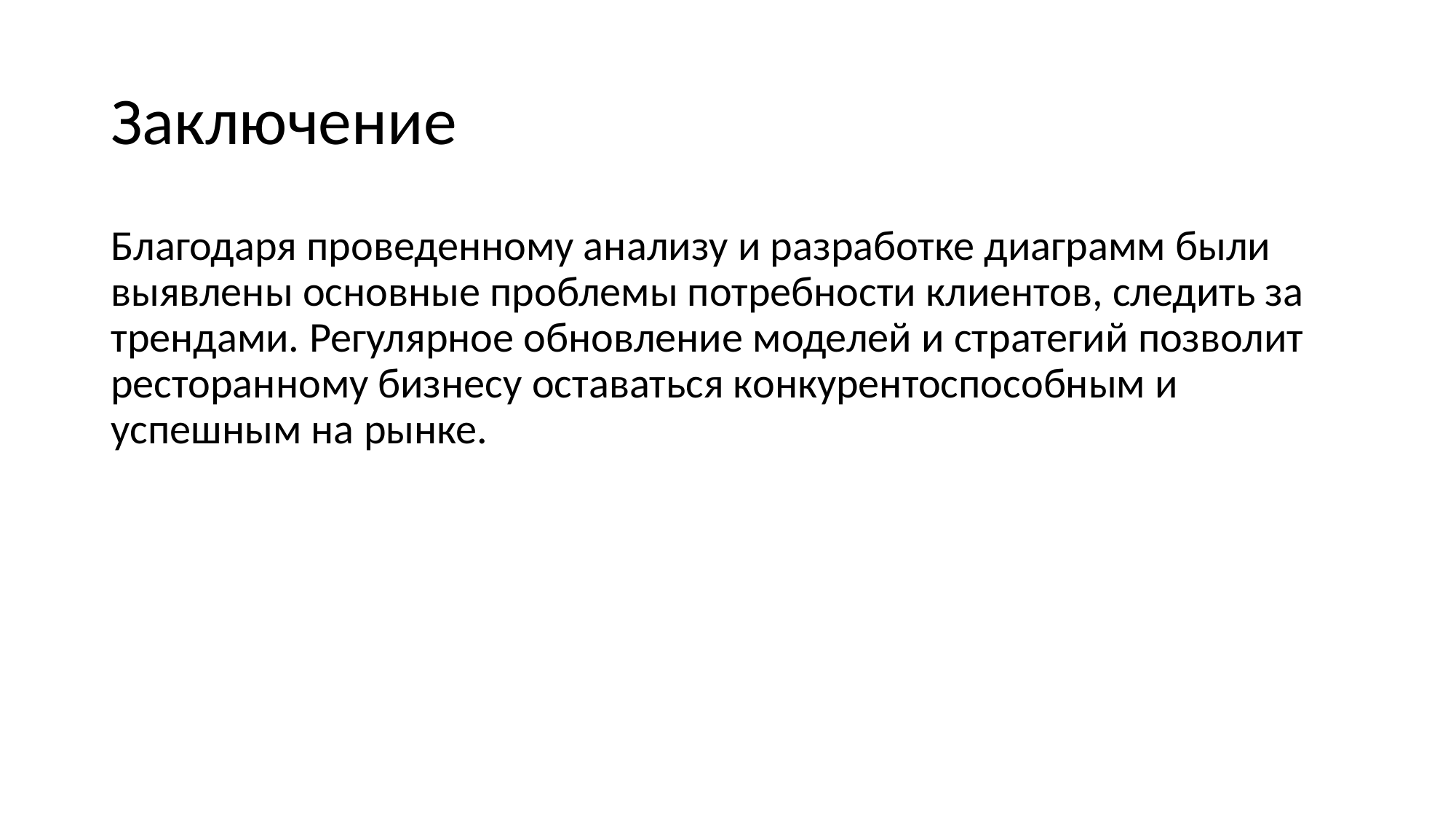

# Заключение
Благодаря проведенному анализу и разработке диаграмм были выявлены основные проблемы потребности клиентов, следить за трендами. Регулярное обновление моделей и стратегий позволит ресторанному бизнесу оставаться конкурентоспособным и успешным на рынке.